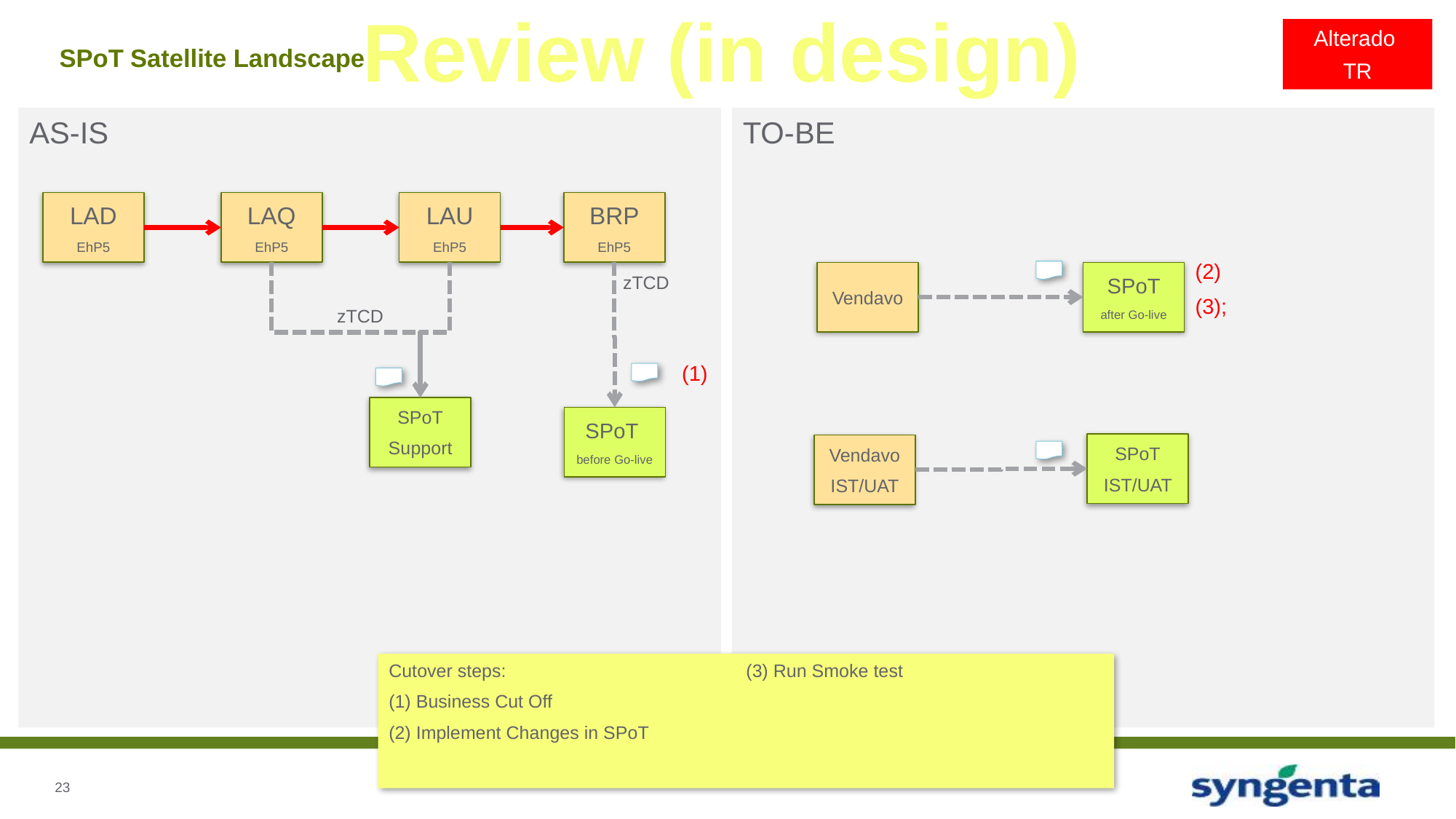

Review (in design)
SPoT Satellite Landscape
Alterado
TR
AS-IS
TO-BE
LAD
EhP5
LAQ
EhP5
LAU
EhP5
BRP
EhP5
(2)
(3);

Vendavo
SPoT
after Go-live
zTCD
zTCD
(1)

SPoT
Support
SPoT
before Go-live
SPoT
IST/UAT
Vendavo
IST/UAT

Cutover steps:
Business Cut Off
Implement Changes in SPoT

Run Smoke test